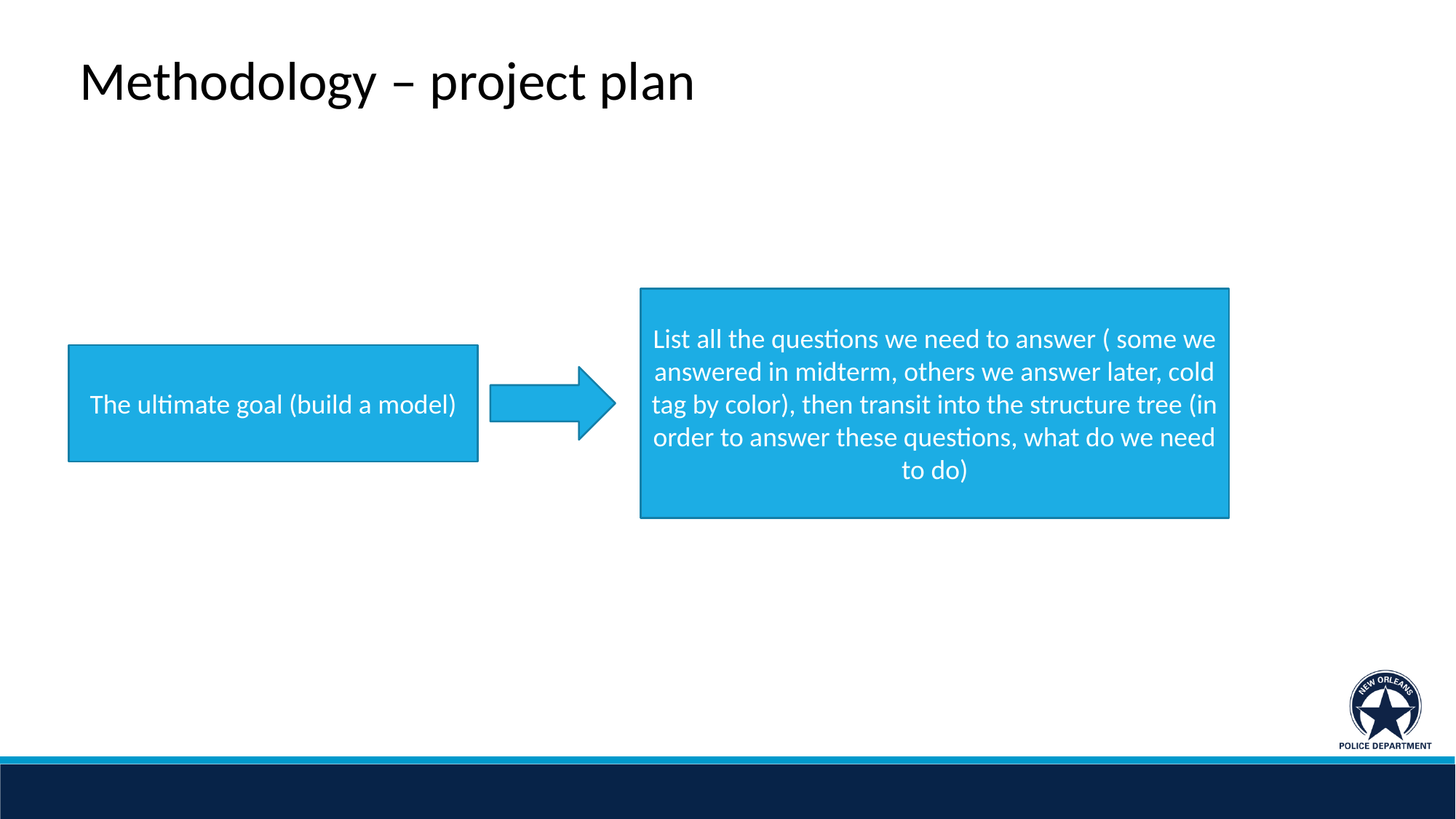

Methodology – project plan
List all the questions we need to answer ( some we answered in midterm, others we answer later, cold tag by color), then transit into the structure tree (in order to answer these questions, what do we need to do)
The ultimate goal (build a model)